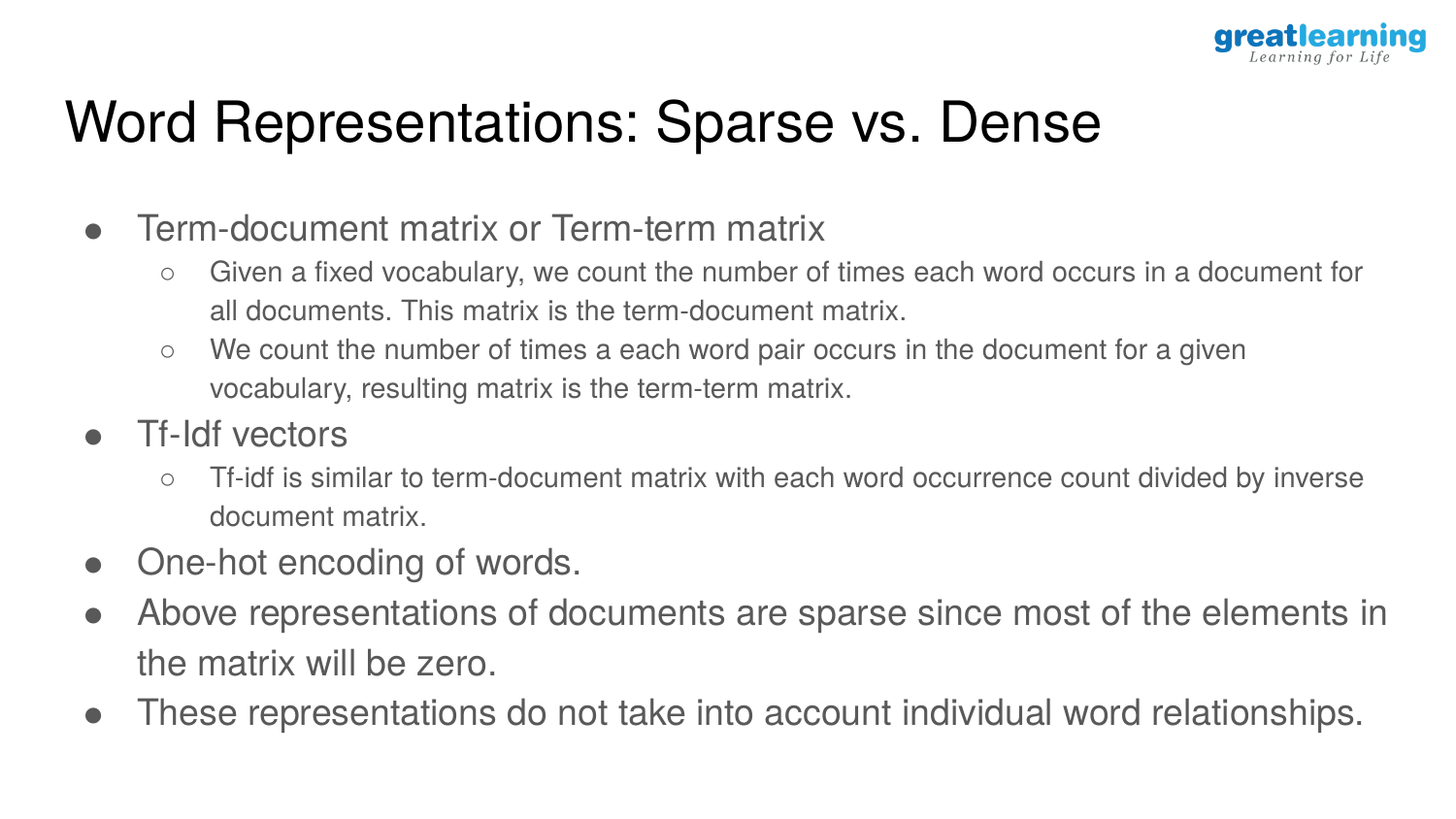

# Word Representations: Sparse vs. Dense
Term-document matrix or Term-term matrix
Given a fixed vocabulary, we count the number of times each word occurs in a document for all documents. This matrix is the term-document matrix.
We count the number of times a each word pair occurs in the document for a given vocabulary, resulting matrix is the term-term matrix.
Tf-Idf vectors
Tf-idf is similar to term-document matrix with each word occurrence count divided by inverse document matrix.
One-hot encoding of words.
Above representations of documents are sparse since most of the elements in the matrix will be zero.
These representations do not take into account individual word relationships.